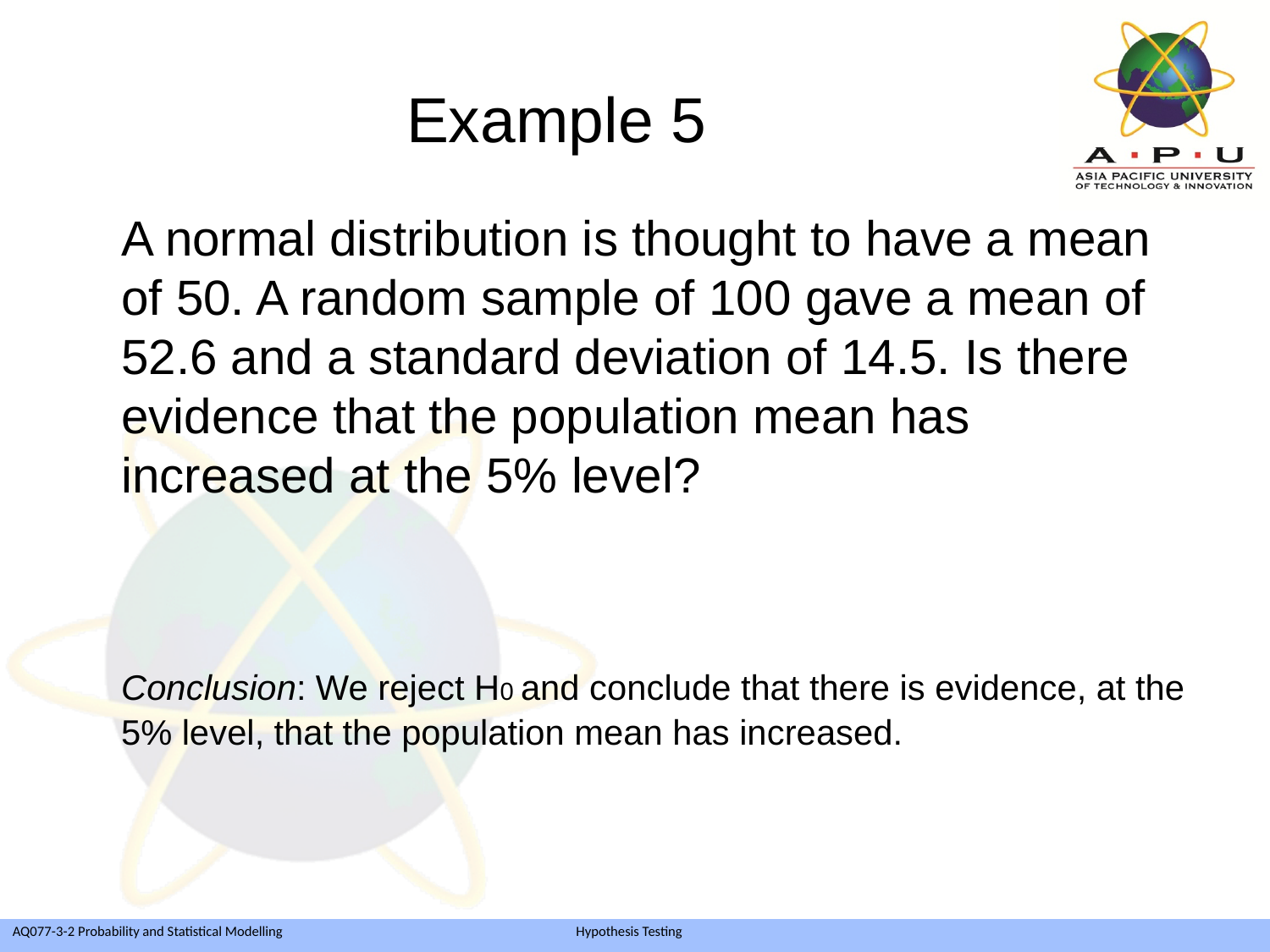

Example 5
	A normal distribution is thought to have a mean of 50. A random sample of 100 gave a mean of 52.6 and a standard deviation of 14.5. Is there evidence that the population mean has increased at the 5% level?

	Conclusion: We reject H0 and conclude that there is evidence, at the 5% level, that the population mean has increased.